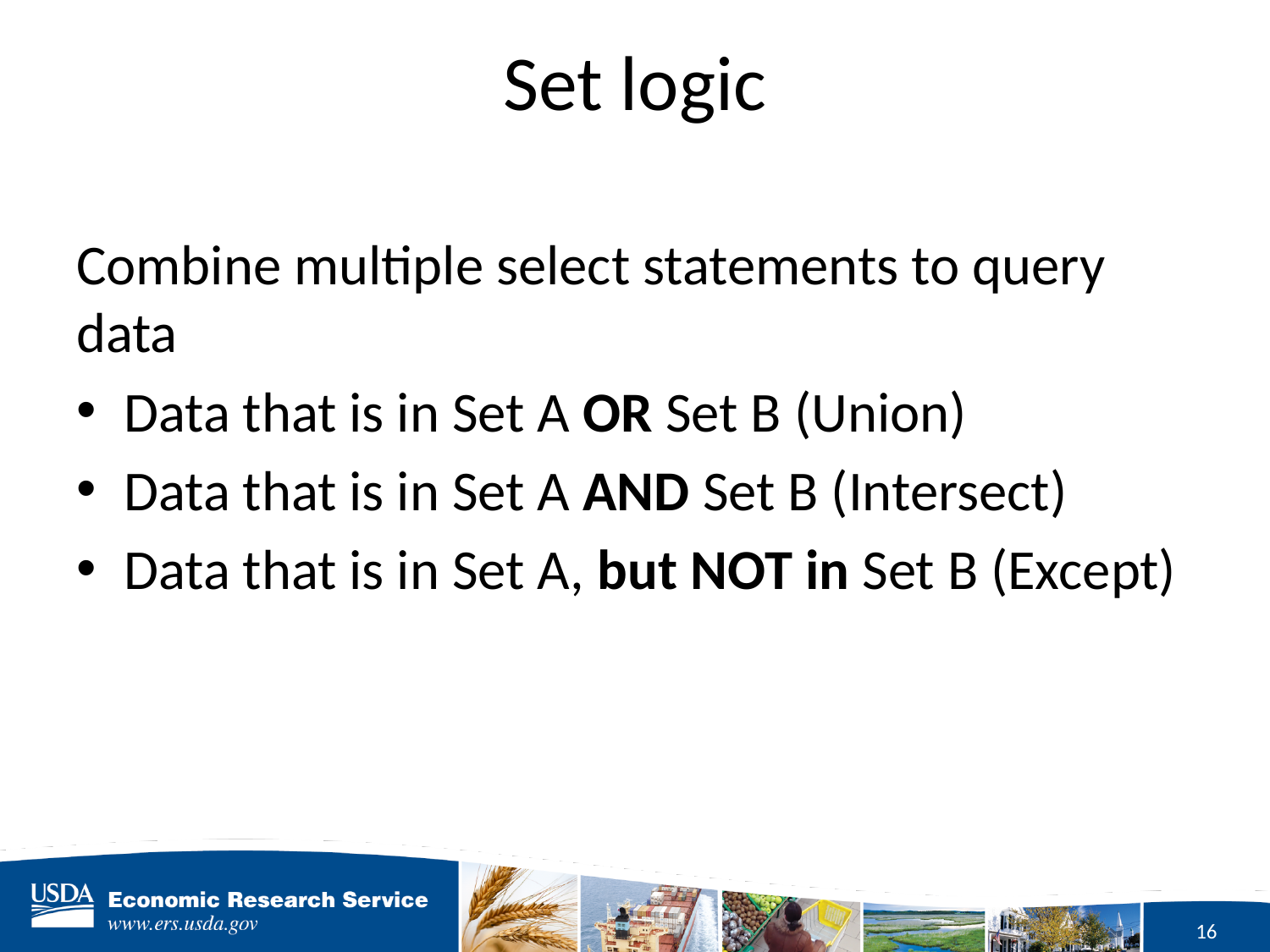

# Set logic
Combine multiple select statements to query data
Data that is in Set A OR Set B (Union)
Data that is in Set A AND Set B (Intersect)
Data that is in Set A, but NOT in Set B (Except)